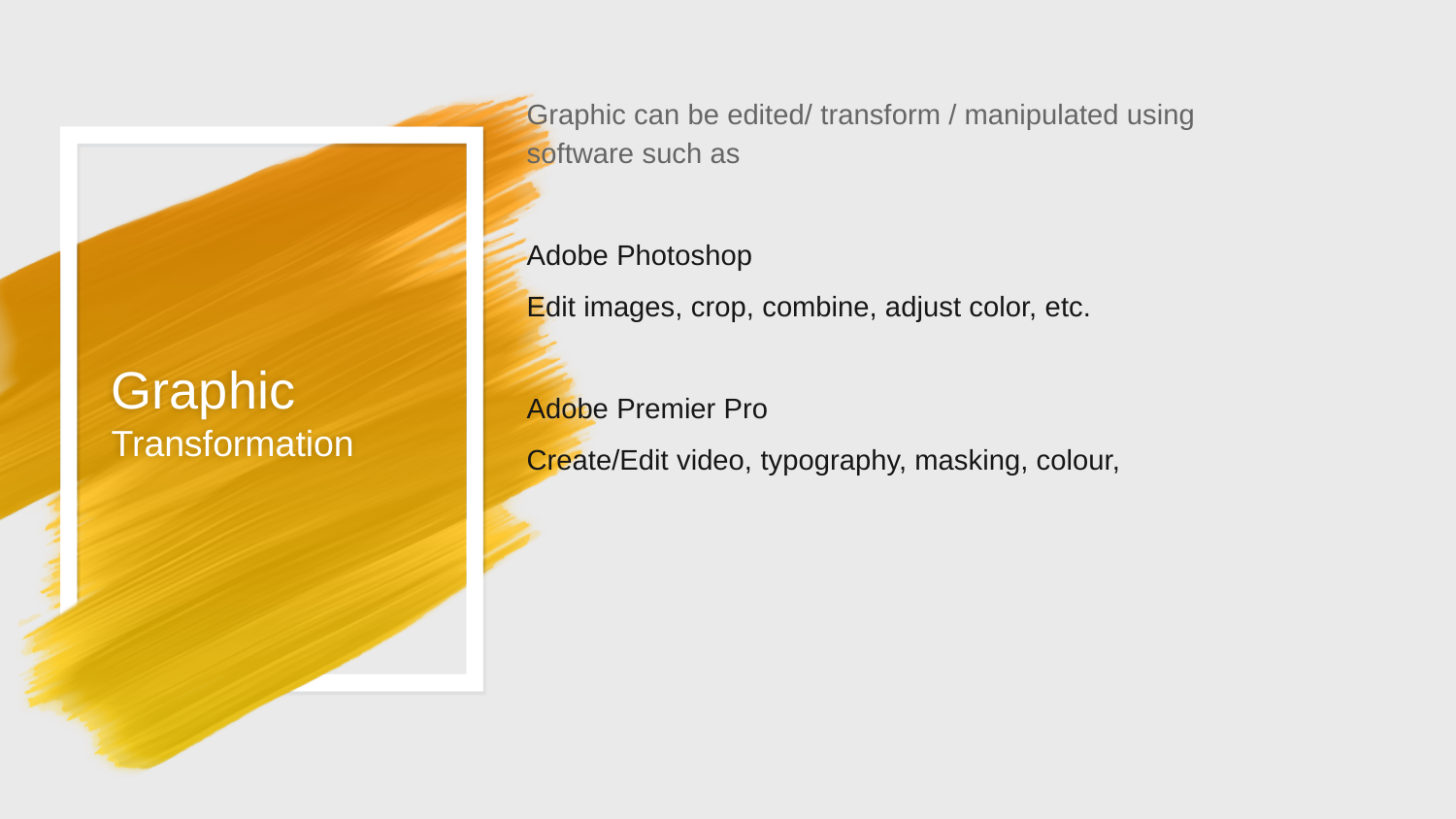

# Graphic Transformation
Graphic can be edited/ transform / manipulated using software such as

Adobe Photoshop
Edit images, crop, combine, adjust color, etc.

Adobe Premier Pro
Create/Edit video, typography, masking, colour,